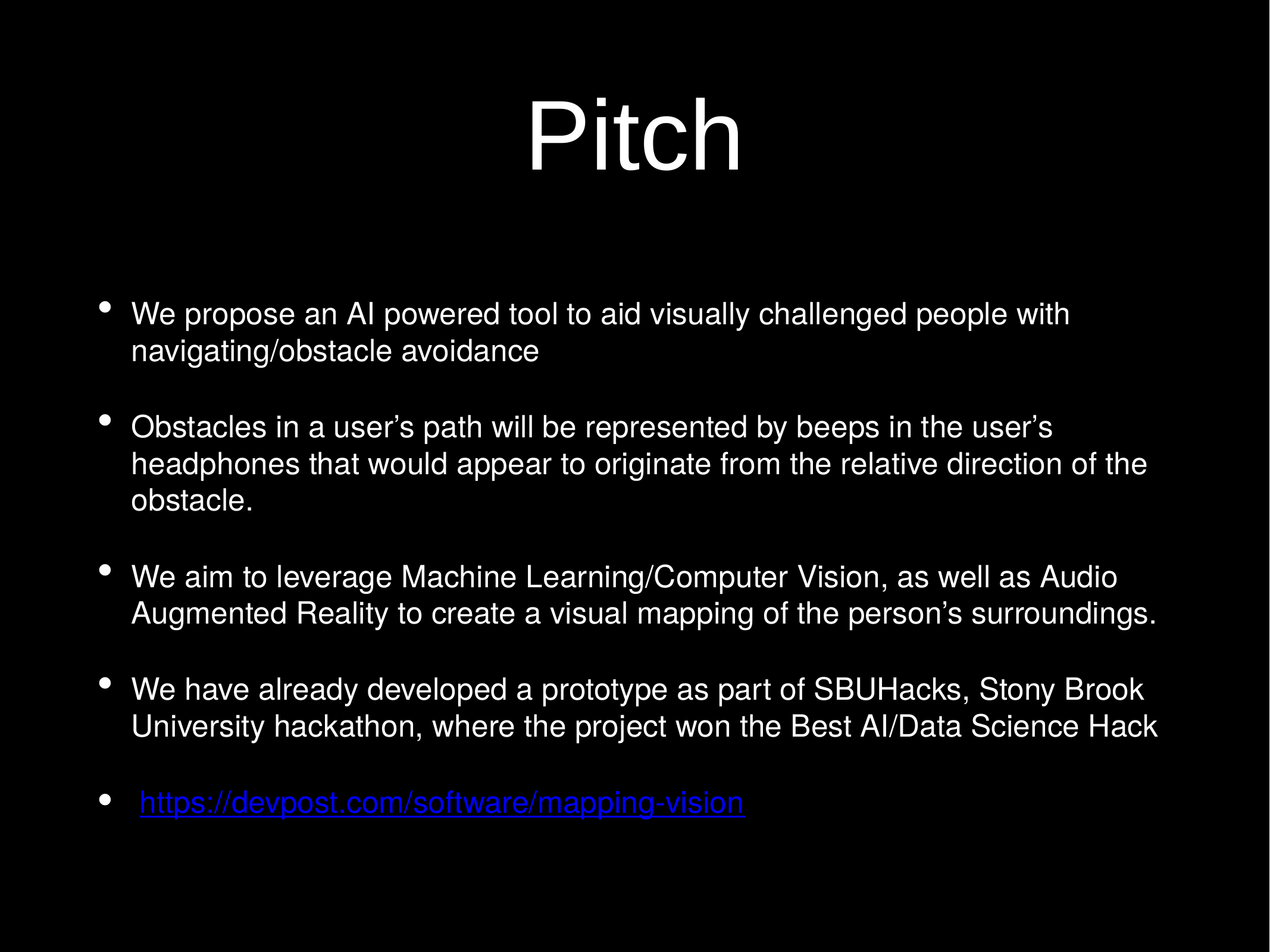

# Pitch
We propose an AI powered tool to aid visually challenged people with navigating/obstacle avoidance
Obstacles in a user’s path will be represented by beeps in the user’s headphones that would appear to originate from the relative direction of the obstacle.
We aim to leverage Machine Learning/Computer Vision, as well as Audio Augmented Reality to create a visual mapping of the person’s surroundings.
We have already developed a prototype as part of SBUHacks, Stony Brook University hackathon, where the project won the Best AI/Data Science Hack
 https://devpost.com/software/mapping-vision